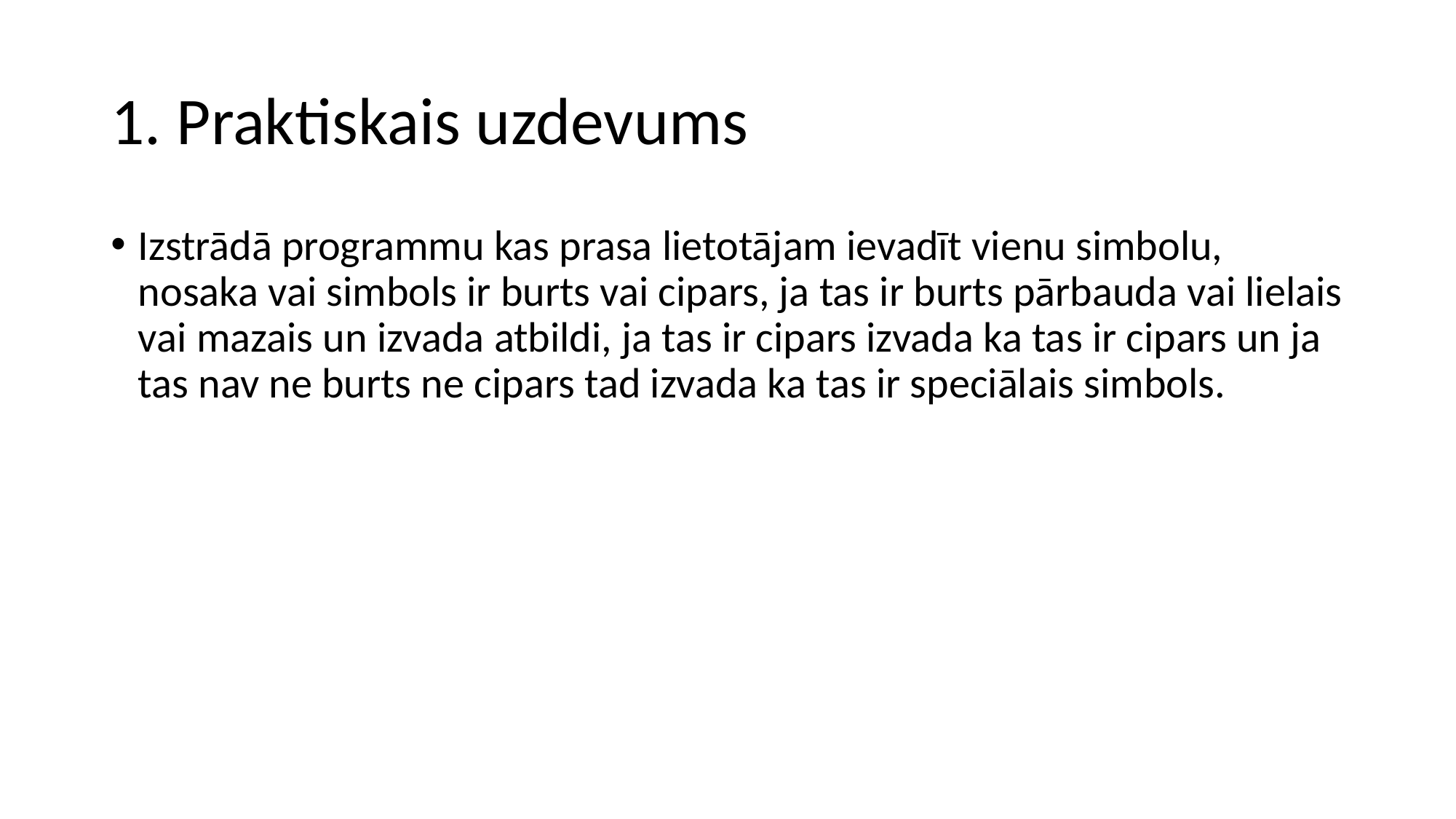

# 1. Praktiskais uzdevums
Izstrādā programmu kas prasa lietotājam ievadīt vienu simbolu, nosaka vai simbols ir burts vai cipars, ja tas ir burts pārbauda vai lielais vai mazais un izvada atbildi, ja tas ir cipars izvada ka tas ir cipars un ja tas nav ne burts ne cipars tad izvada ka tas ir speciālais simbols.